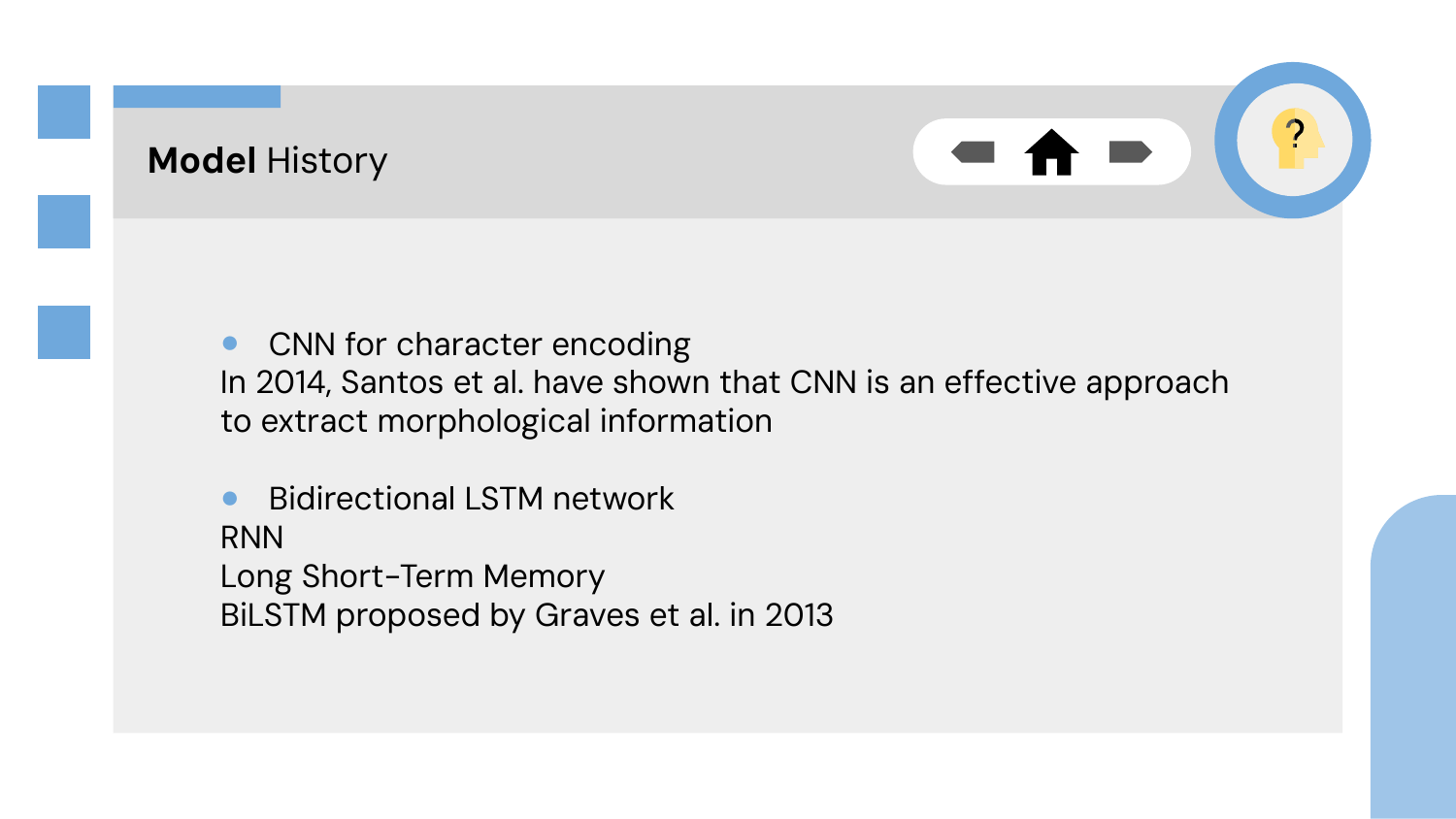

# Model History

CNN for character encoding
In 2014, Santos et al. have shown that CNN is an effective approach to extract morphological information

Bidirectional LSTM network
RNN
Long Short-Term Memory
BiLSTM proposed by Graves et al. in 2013